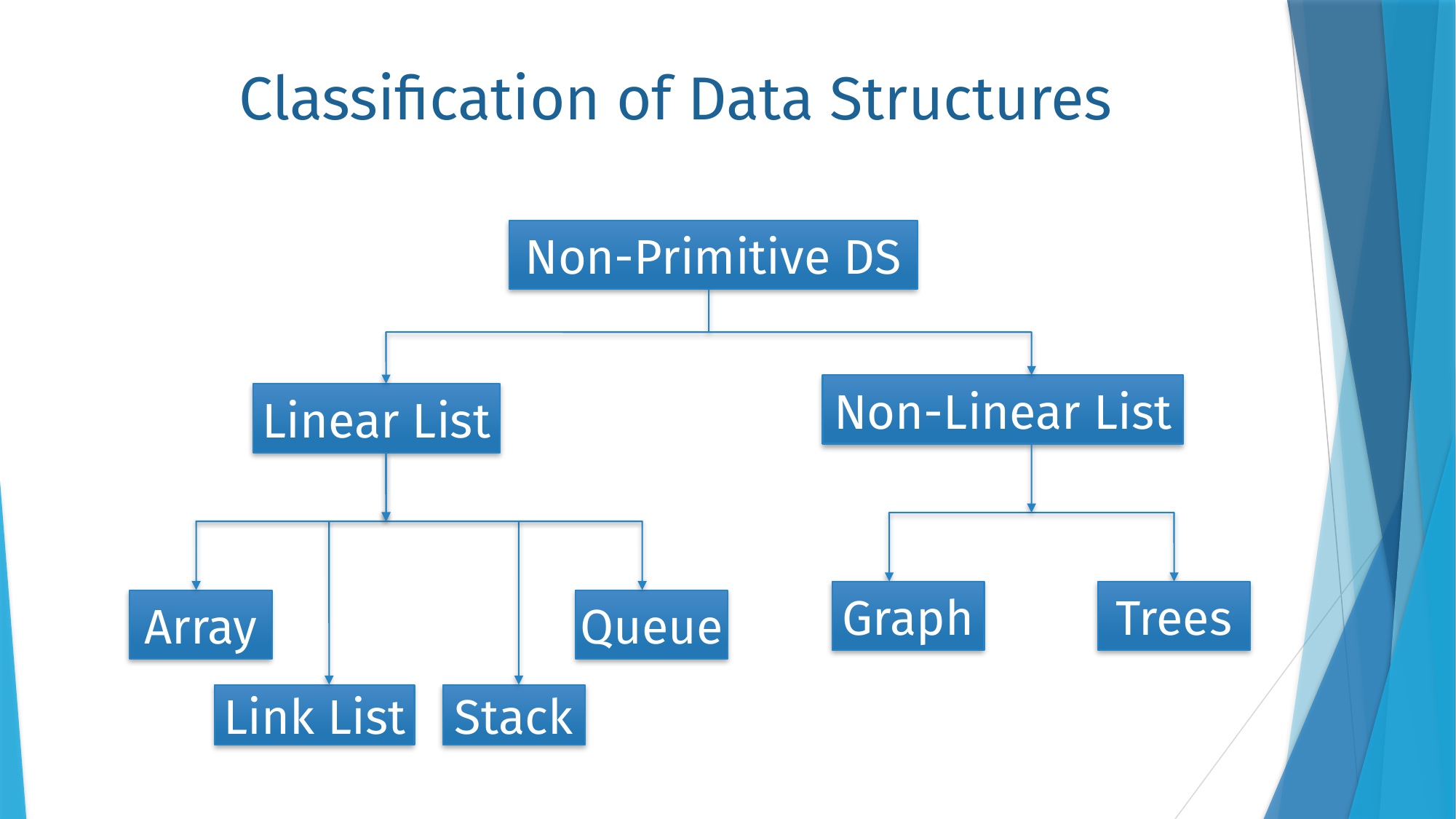

# Classification of Data Structures
Non-Primitive DS

Non-Linear List
Linear List

Graph
Trees
Array
Queue
Link List
Stack